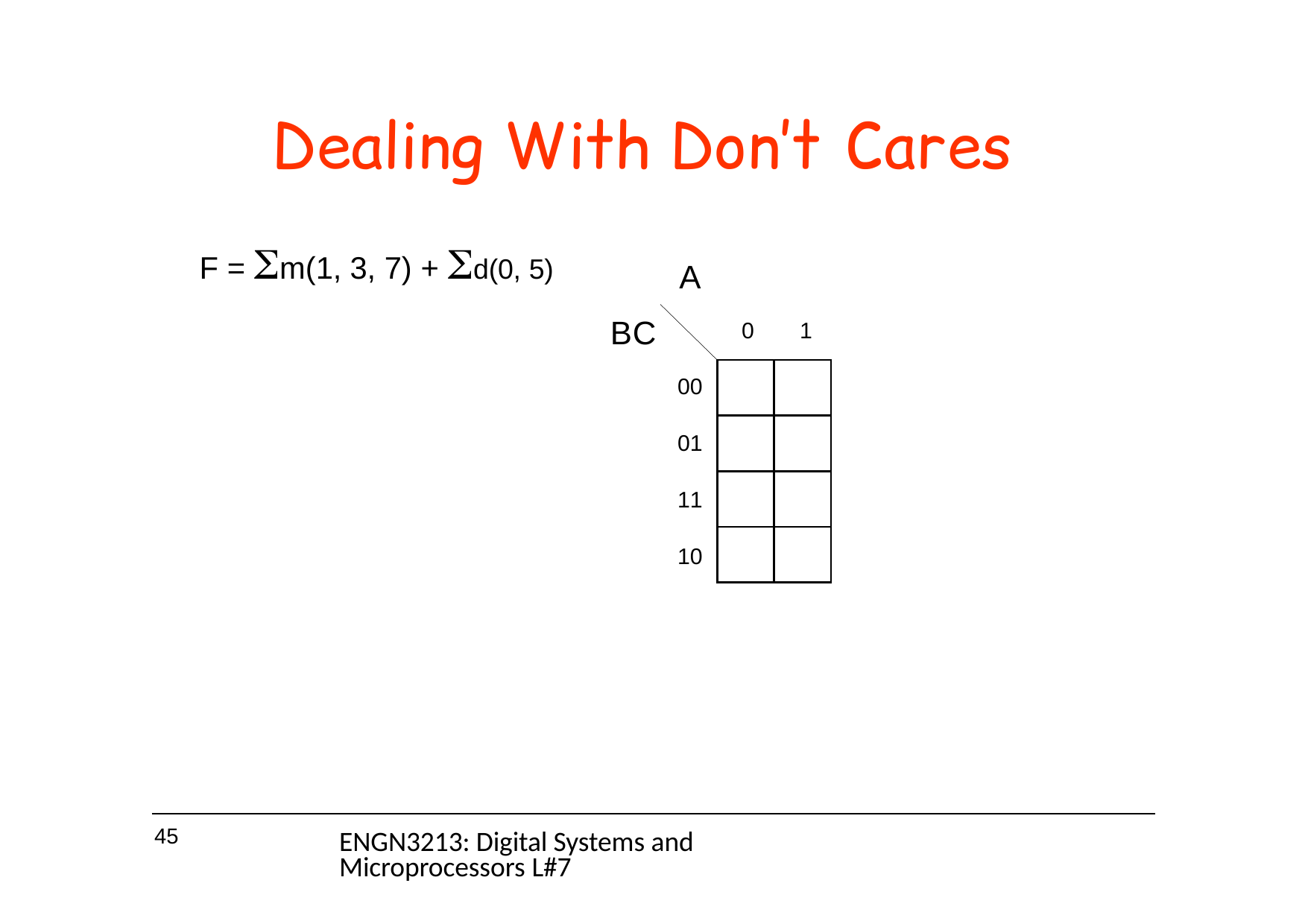

# Dealing With Don’t Cares
F = Σm(1, 3, 7) + Σd(0, 5)
A

BC
0	1
|  |  |
| --- | --- |
|  |  |
|  |  |
|  |  |
00

01

11

10

45
ENGN3213: Digital Systems and Microprocessors L#7